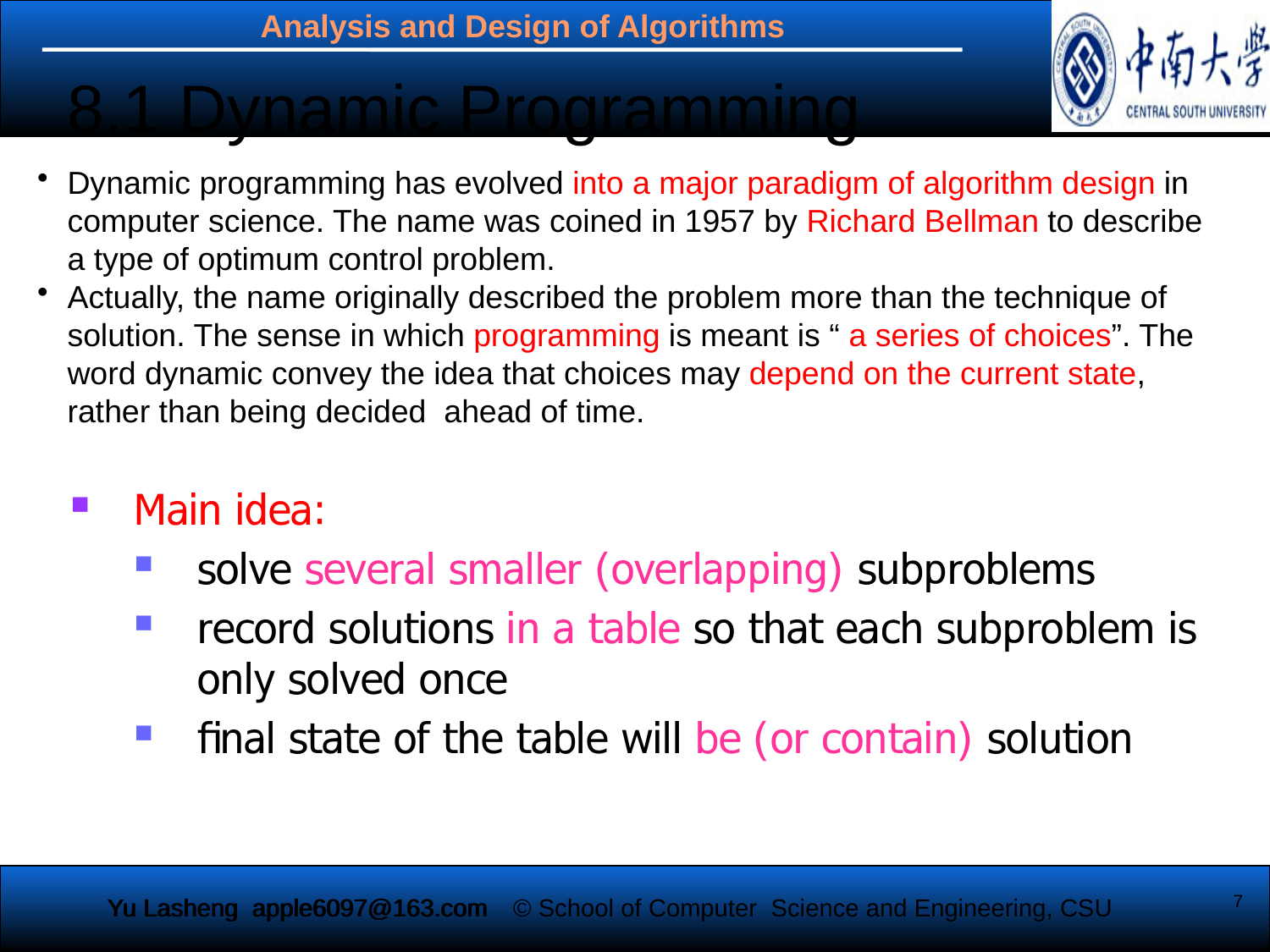

8.1 Dynamic Programming
Dynamic programming has evolved into a major paradigm of algorithm design in computer science. The name was coined in 1957 by Richard Bellman to describe a type of optimum control problem.
Actually, the name originally described the problem more than the technique of solution. The sense in which programming is meant is “ a series of choices”. The word dynamic convey the idea that choices may depend on the current state, rather than being decided  ahead of time.

Main idea:
solve several smaller (overlapping) subproblems
record solutions in a table so that each subproblem is only solved once
final state of the table will be (or contain) solution
7
Yu Lasheng  apple6097@163.com